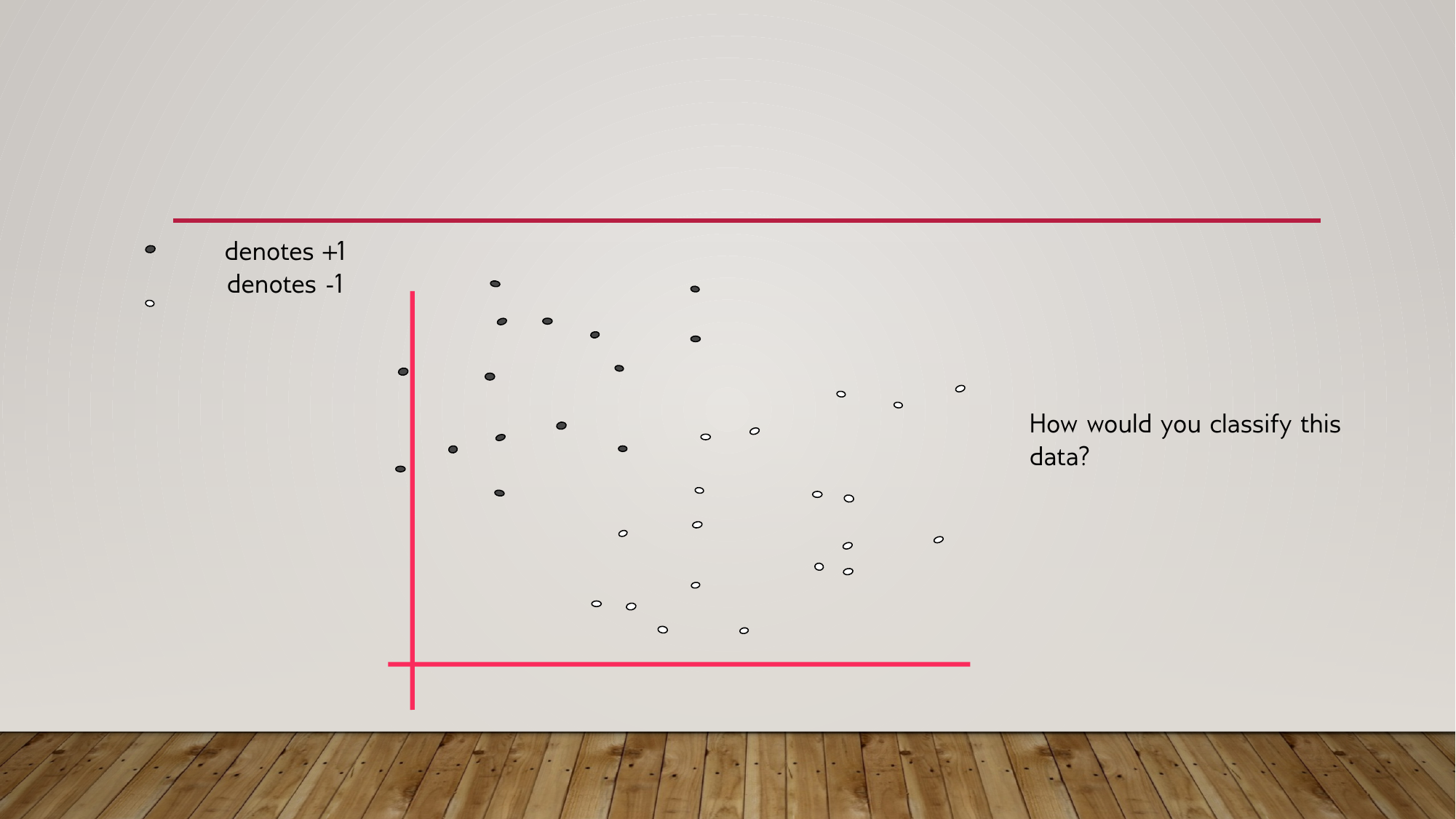

denotes +1
denotes -1

How would you classify this data?